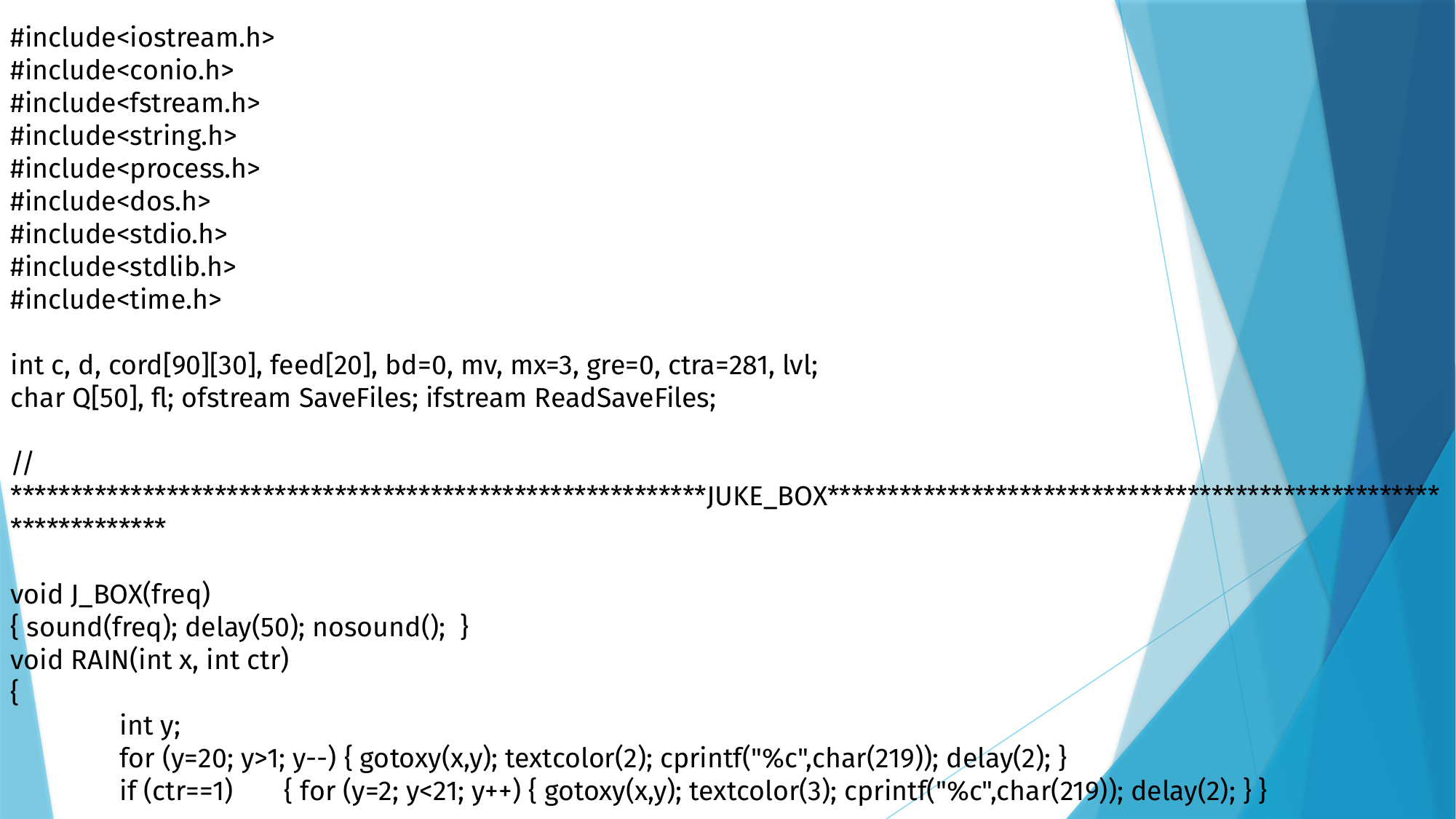

#include<iostream.h>
#include<conio.h>
#include<fstream.h>
#include<string.h>
#include<process.h>
#include<dos.h>
#include<stdio.h>
#include<stdlib.h>
#include<time.h>

int c, d, cord[90][30], feed[20], bd=0, mv, mx=3, gre=0, ctra=281, lvl;
char Q[50], fl; ofstream SaveFiles; ifstream ReadSaveFiles;

//    **********************************************************JUKE_BOX****************************************************************

void J_BOX(freq)
{ sound(freq); delay(50); nosound();  }
void RAIN(int x, int ctr)
{
	int y;
	for (y=20; y>1; y--) { gotoxy(x,y); textcolor(2); cprintf("%c",char(219)); delay(2); }
	if (ctr==1)       { for (y=2; y<21; y++) { gotoxy(x,y); textcolor(3); cprintf("%c",char(219)); delay(2); } }